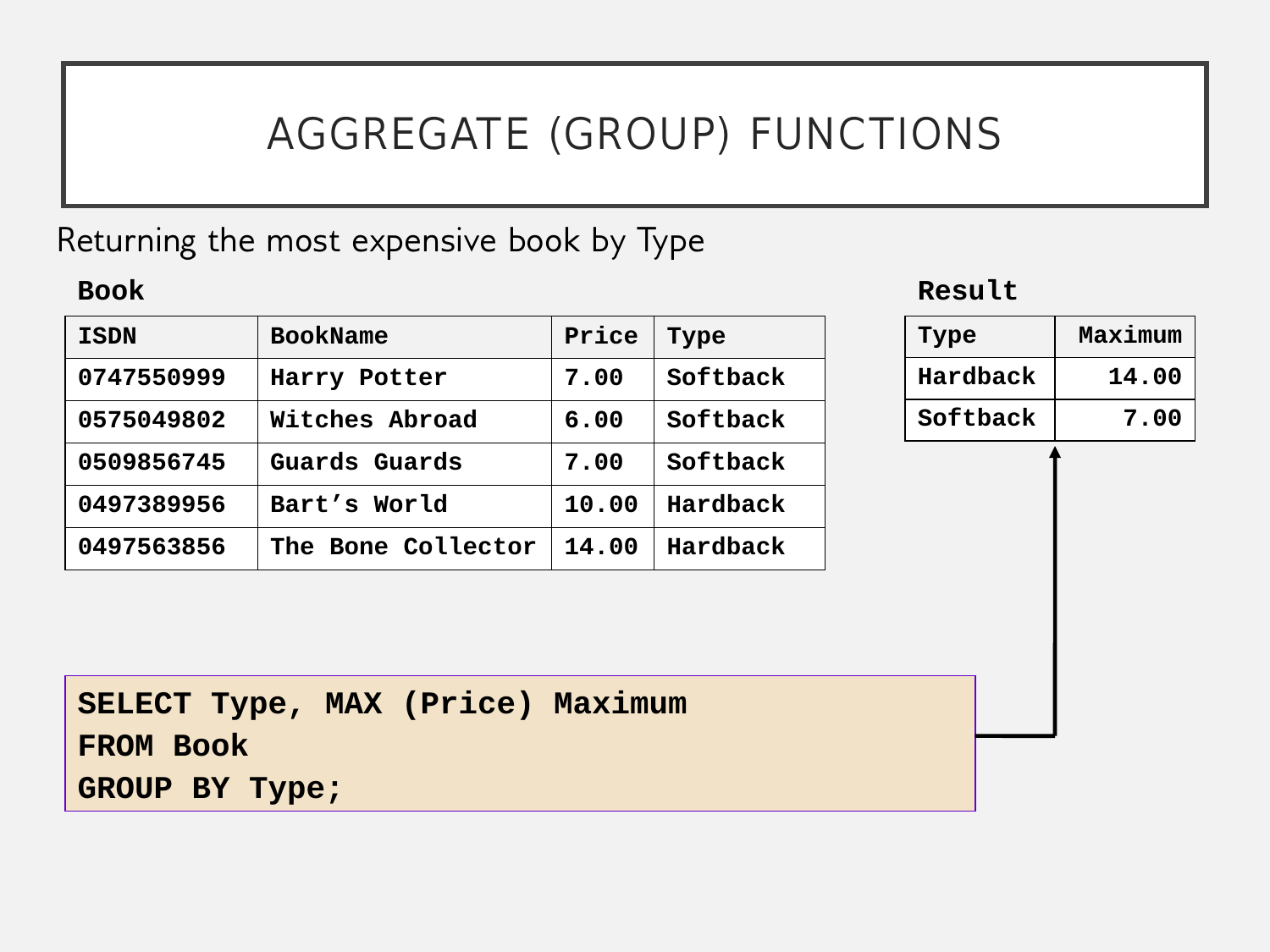

# Aggregate (Group) Functions
Returning the most expensive book by Type
Book
Result
| Type | Maximum |
| --- | --- |
| Hardback | 14.00 |
| Softback | 7.00 |
| ISDN | BookName | Price | Type |
| --- | --- | --- | --- |
| 0747550999 | Harry Potter | 7.00 | Softback |
| 0575049802 | Witches Abroad | 6.00 | Softback |
| 0509856745 | Guards Guards | 7.00 | Softback |
| 0497389956 | Bart’s World | 10.00 | Hardback |
| 0497563856 | The Bone Collector | 14.00 | Hardback |

SELECT Type, MAX (Price) Maximum
FROM Book
GROUP BY Type;